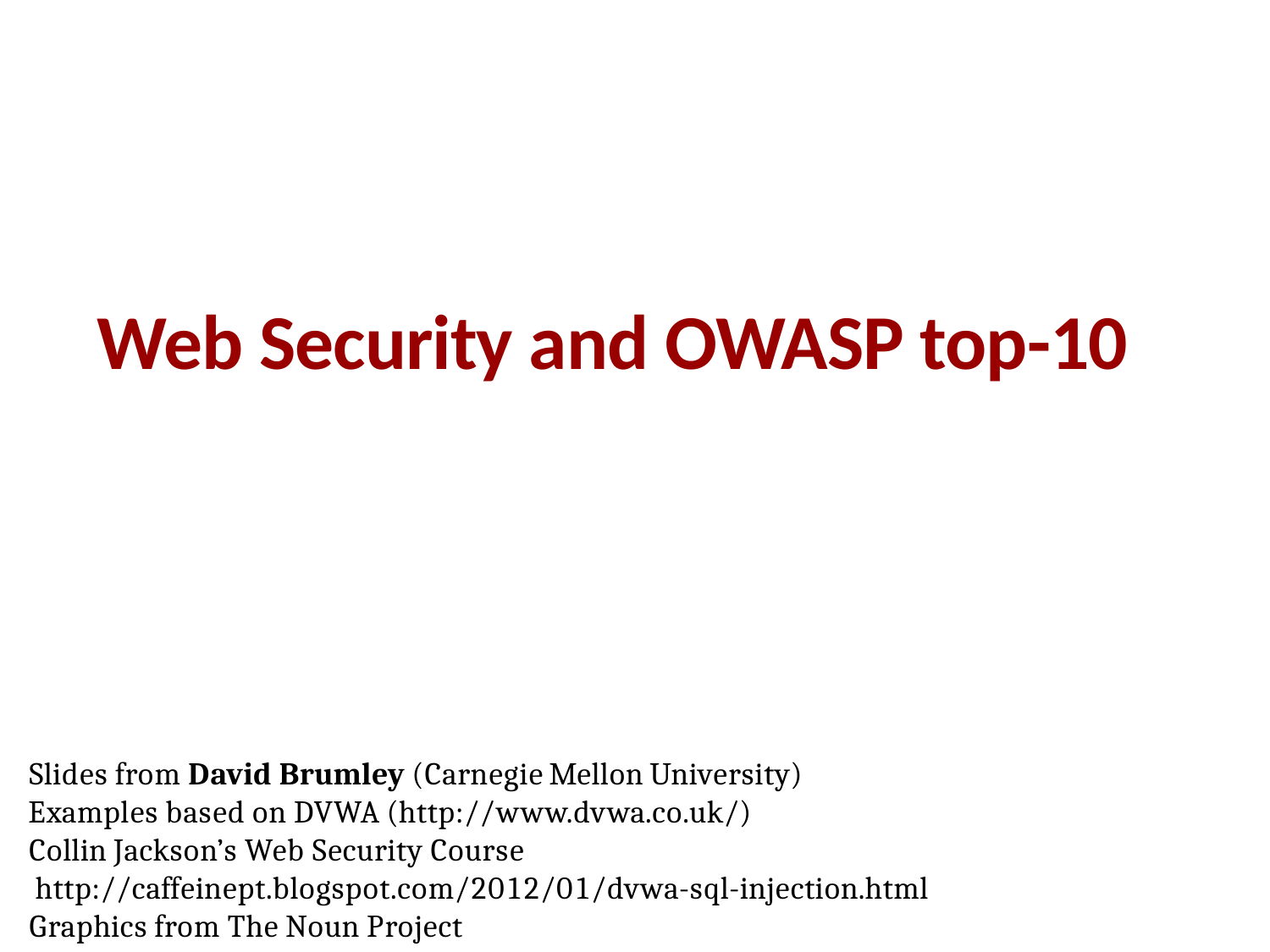

# Web Security and OWASP top-10
Slides from David Brumley (Carnegie Mellon University)
Examples based on DVWA (http://www.dvwa.co.uk/)
Collin Jackson’s Web Security Course
 http://caffeinept.blogspot.com/2012/01/dvwa-sql-injection.html
Graphics from The Noun Project